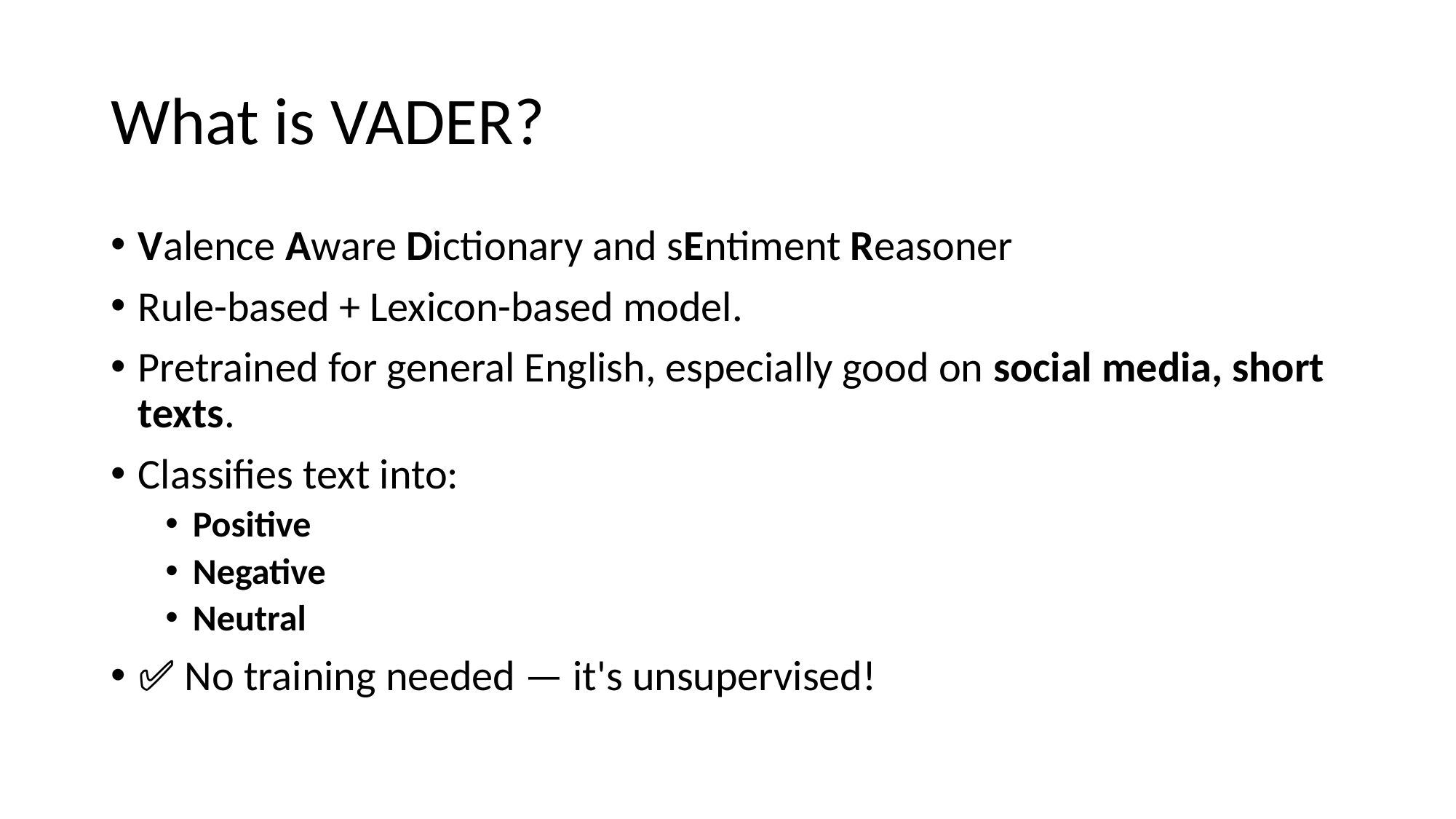

# What is VADER?
Valence Aware Dictionary and sEntiment Reasoner
Rule-based + Lexicon-based model.
Pretrained for general English, especially good on social media, short texts.
Classifies text into:
Positive
Negative
Neutral
✅ No training needed — it's unsupervised!